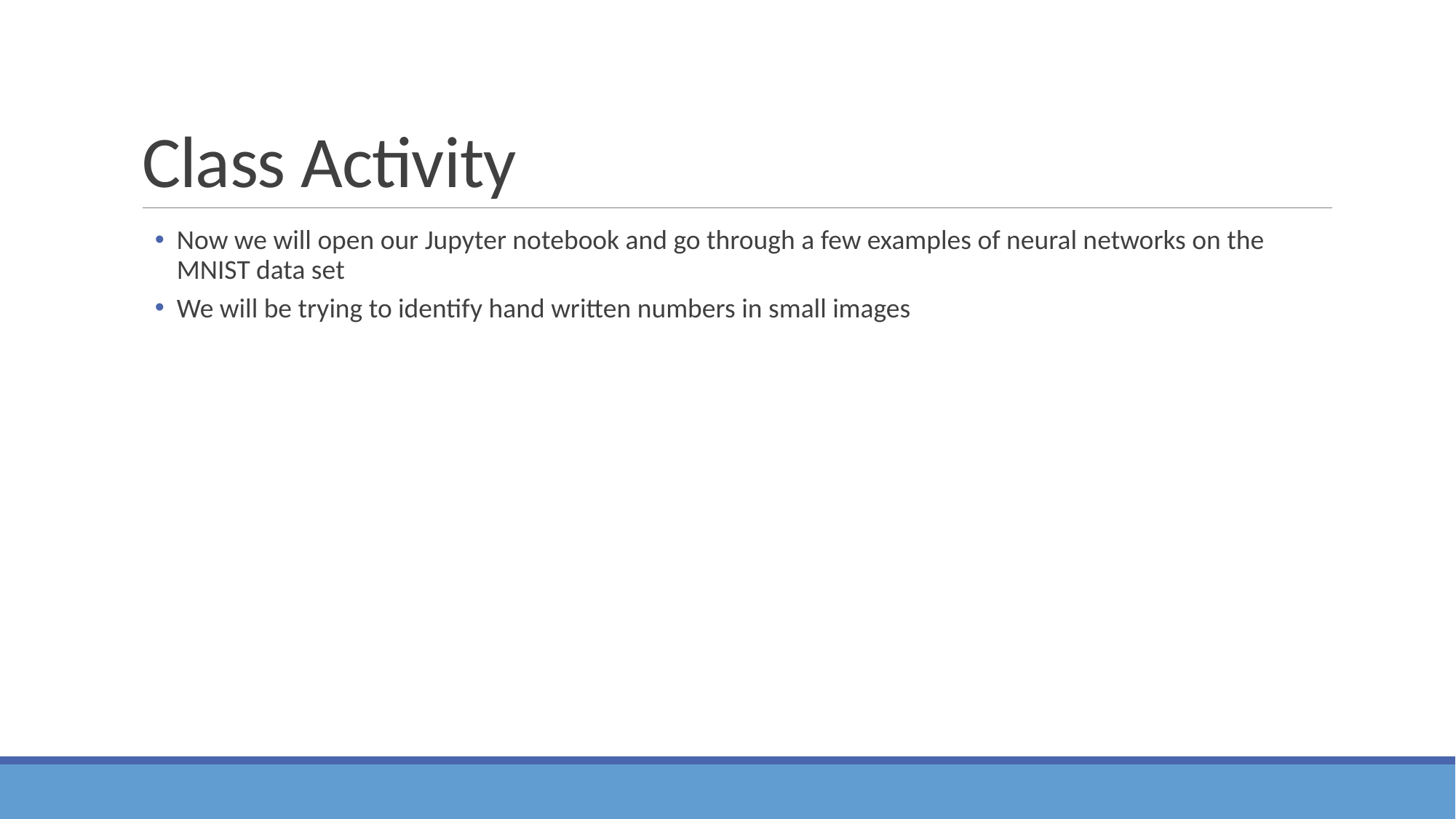

# Class Activity
Now we will open our Jupyter notebook and go through a few examples of neural networks on the MNIST data set
We will be trying to identify hand written numbers in small images